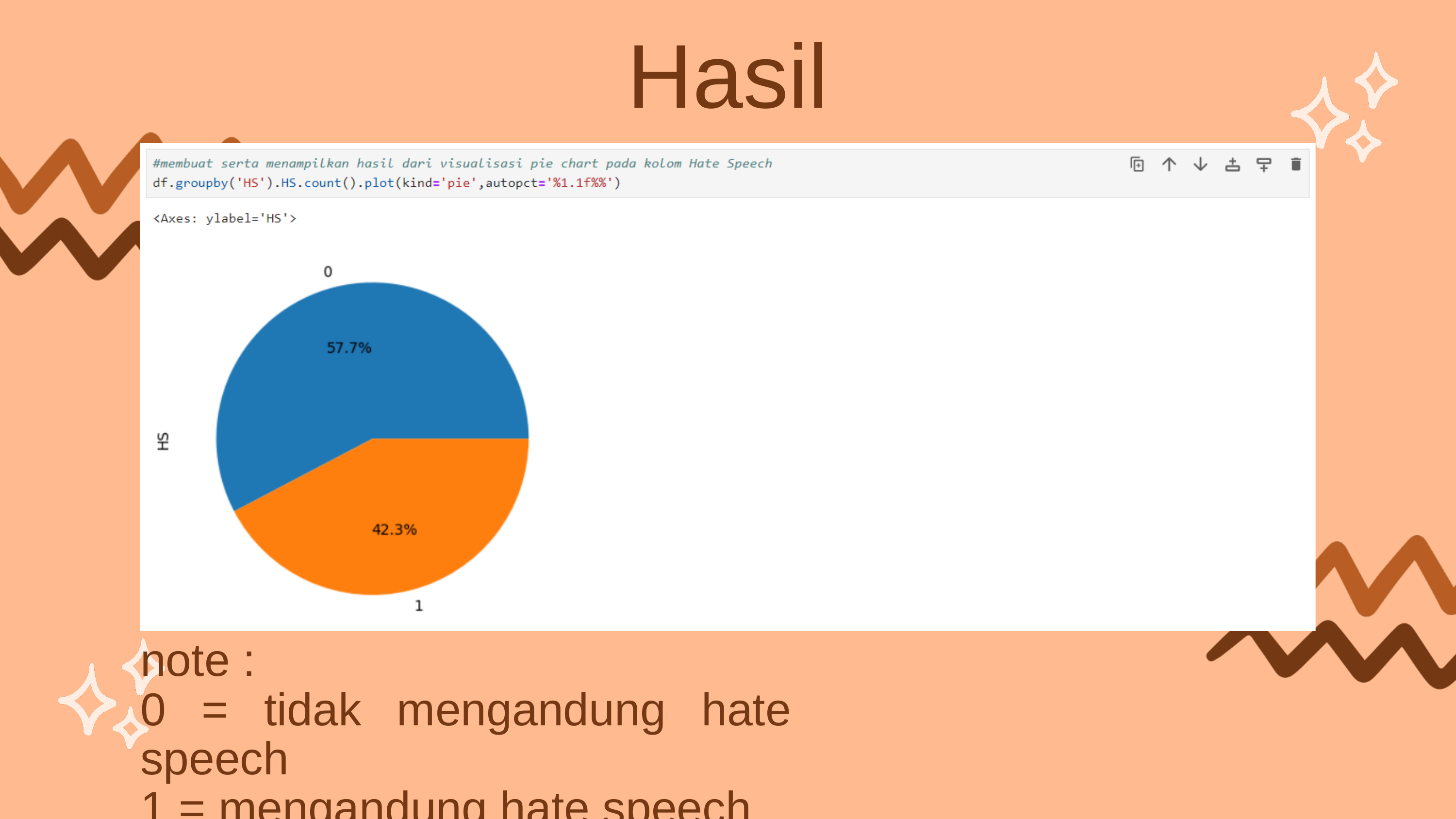

Hasil

note :
0 = tidak mengandung hate speech
1 = mengandung hate speech